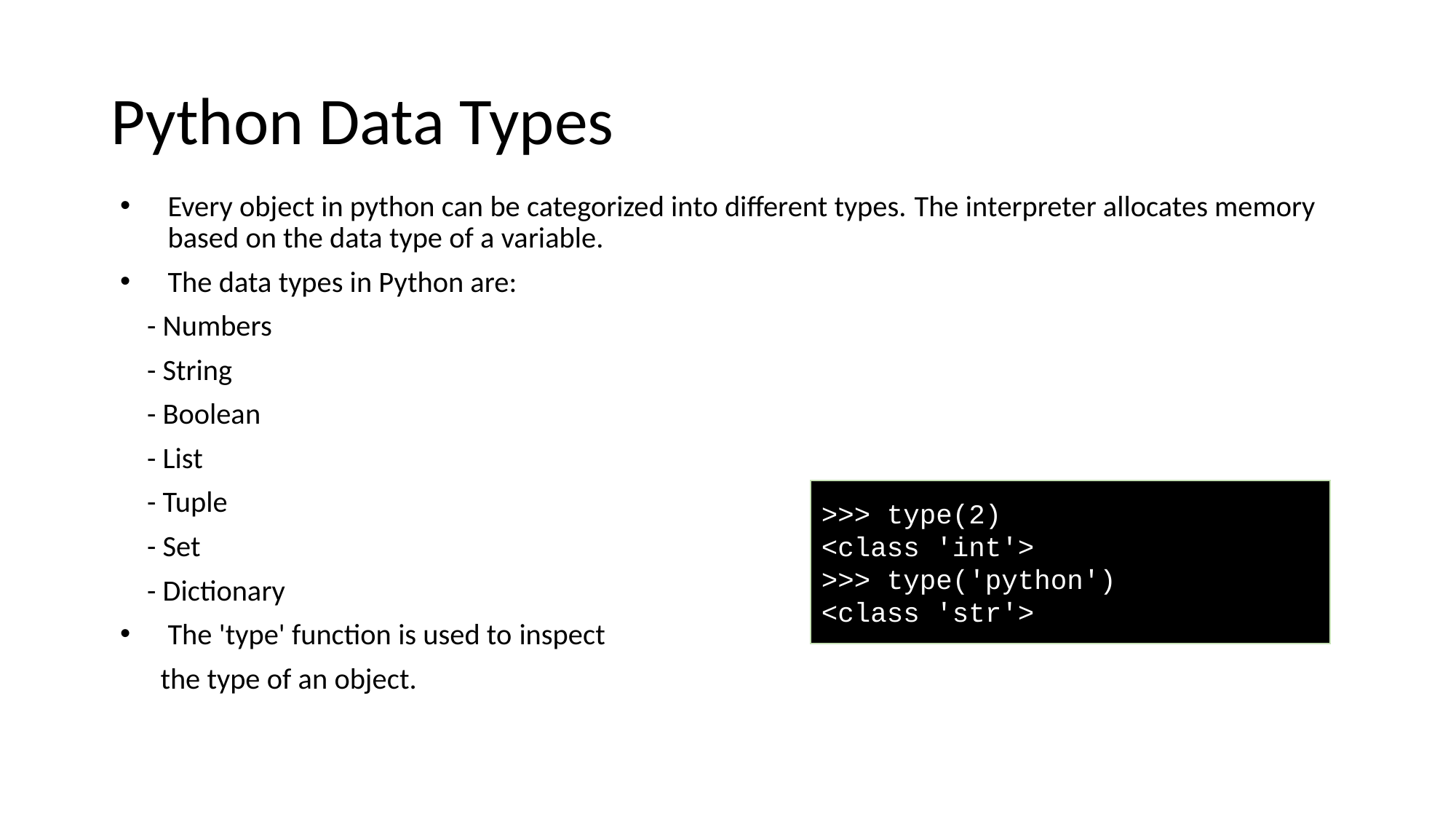

# Python Data Types
Every object in python can be categorized into different types. The interpreter allocates memory based on the data type of a variable.
The data types in Python are:
    - Numbers
    - String
    - Boolean
    - List
    - Tuple
    - Set
    - Dictionary
The 'type' function is used to inspect
      the type of an object.
>>> type(2)
<class 'int'>
>>> type('python')
<class 'str'>